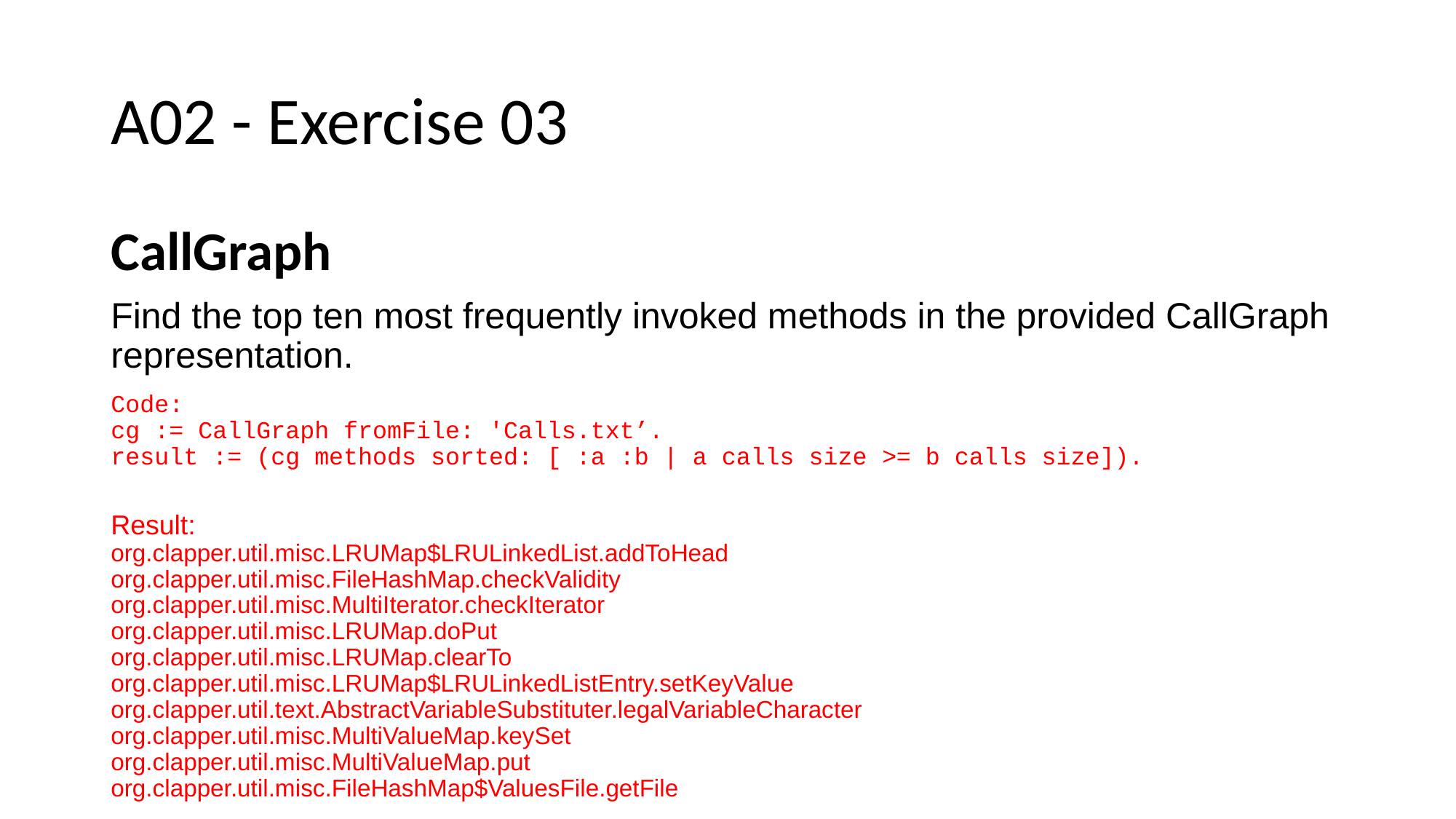

# A02 - Exercise 03
CallGraph
Find the top ten most frequently invoked methods in the provided CallGraph representation.
Code:
cg := CallGraph fromFile: 'Calls.txt’.
result := (cg methods sorted: [ :a :b | a calls size >= b calls size]).
Result:
org.clapper.util.misc.LRUMap$LRULinkedList.addToHead
org.clapper.util.misc.FileHashMap.checkValidity
org.clapper.util.misc.MultiIterator.checkIterator
org.clapper.util.misc.LRUMap.doPut
org.clapper.util.misc.LRUMap.clearTo
org.clapper.util.misc.LRUMap$LRULinkedListEntry.setKeyValue
org.clapper.util.text.AbstractVariableSubstituter.legalVariableCharacter
org.clapper.util.misc.MultiValueMap.keySet
org.clapper.util.misc.MultiValueMap.put
org.clapper.util.misc.FileHashMap$ValuesFile.getFile